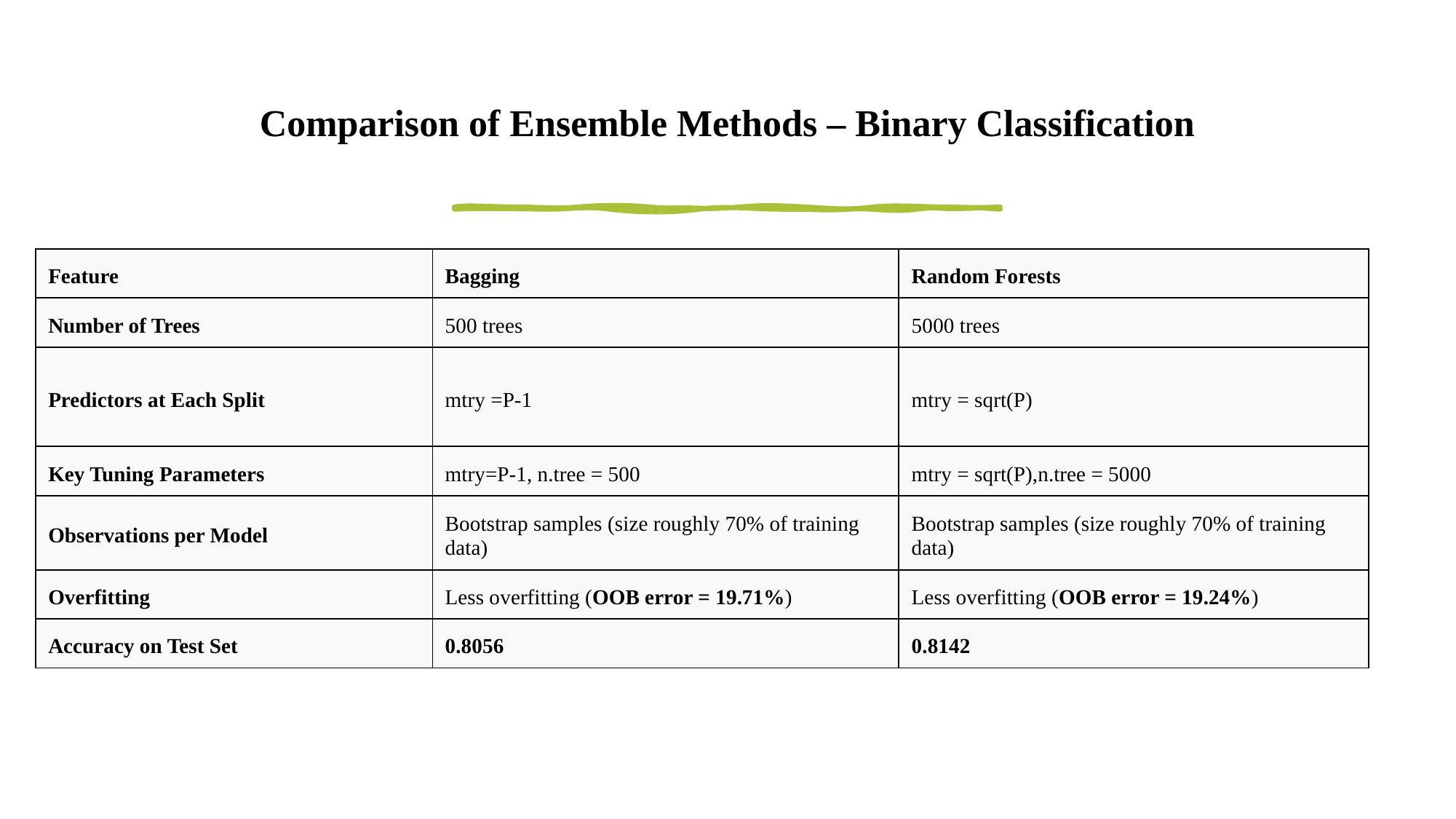

Comparison of Ensemble Methods – Binary Classification

| Feature | Bagging | Random Forests |
| --- | --- | --- |
| Number of Trees | 500 trees | 5000 trees |
| Predictors at Each Split | mtry =P-1 | mtry = sqrt(P) |
| Key Tuning Parameters | mtry=P-1, n.tree = 500 | mtry = sqrt(P),n.tree = 5000 |
| Observations per Model | Bootstrap samples (size roughly 70% of training data) | Bootstrap samples (size roughly 70% of training data) |
| Overfitting | Less overfitting (OOB error = 19.71%) | Less overfitting (OOB error = 19.24%) |
| Accuracy on Test Set | 0.8056 | 0.8142 |